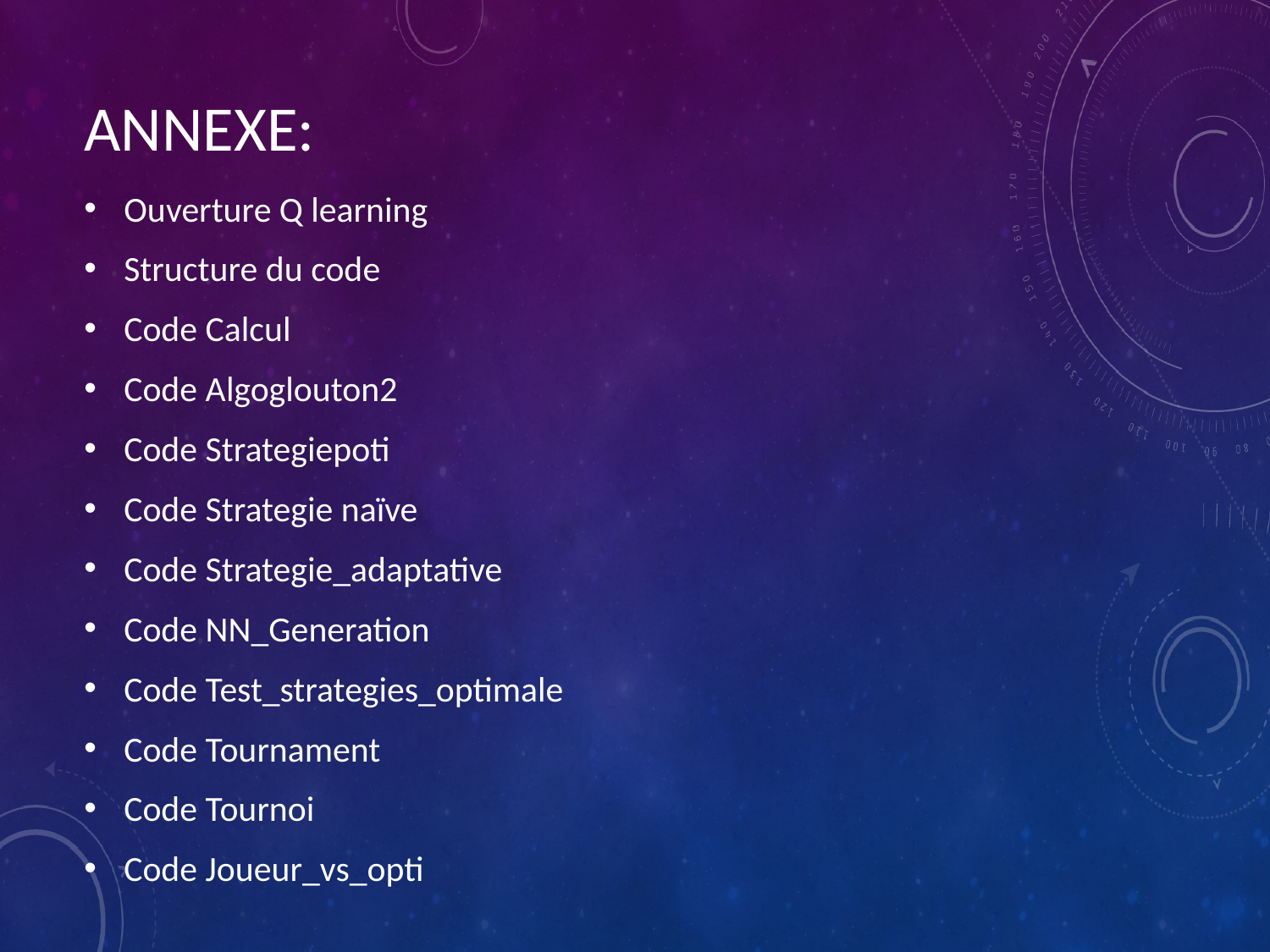

# Annexe:
Ouverture Q learning
Structure du code
Code Calcul
Code Algoglouton2
Code Strategiepoti
Code Strategie naïve
Code Strategie_adaptative
Code NN_Generation
Code Test_strategies_optimale
Code Tournament
Code Tournoi
Code Joueur_vs_opti
22